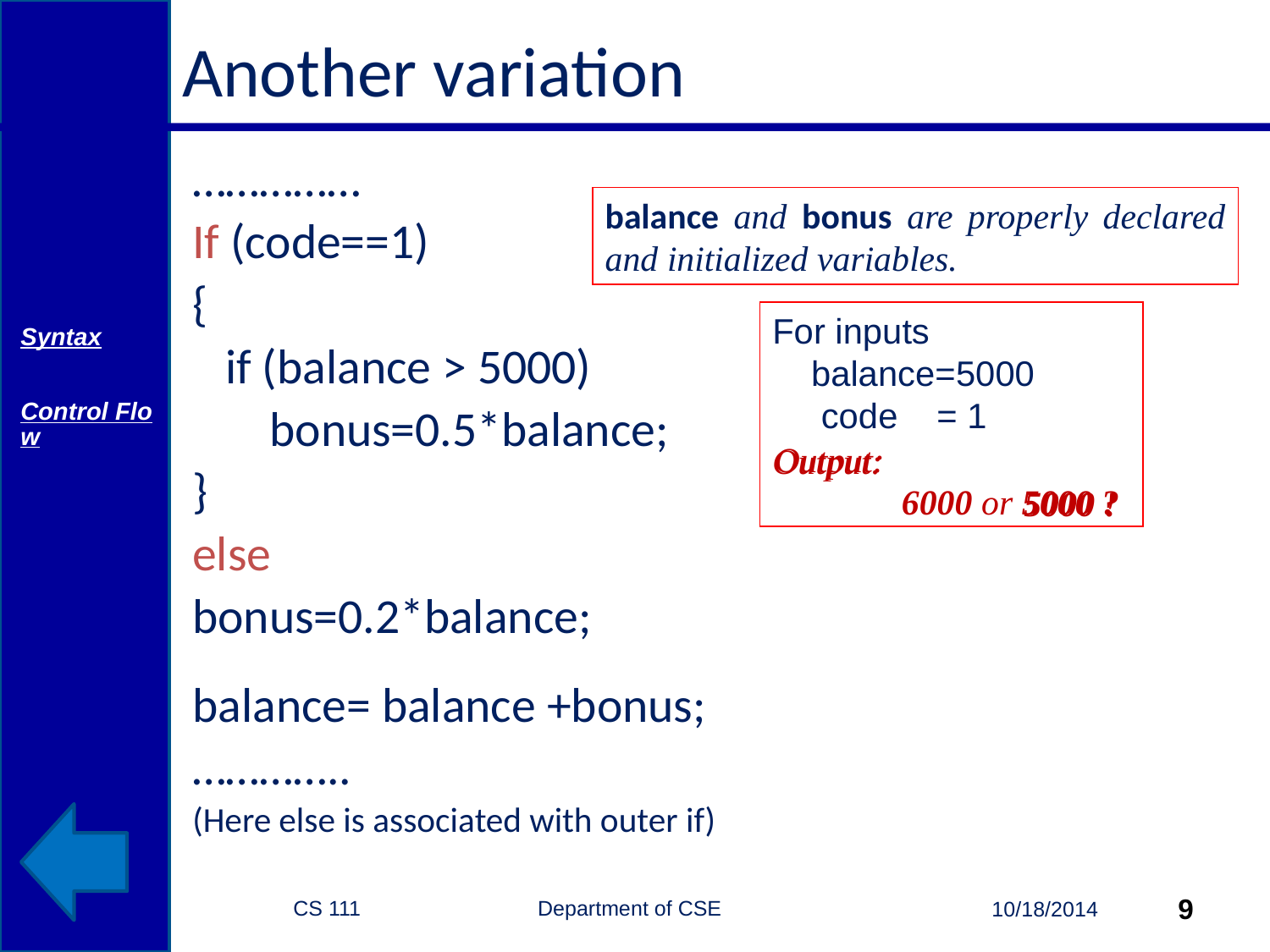

# Another variation
……………
If (code==1)
{
   if (balance > 5000)
       bonus=0.5*balance;
}
else
bonus=0.2*balance;

balance= balance +bonus;
…………..
(Here else is associated with outer if)
balance and bonus are properly declared and initialized variables.
For inputs
    balance=5000
     code    = 1

Syntax

Control Flow

Output:
	6000 or 5000 ?
Output:
	              5000 !

CS 111                              Department of CSE
9
10/18/2014